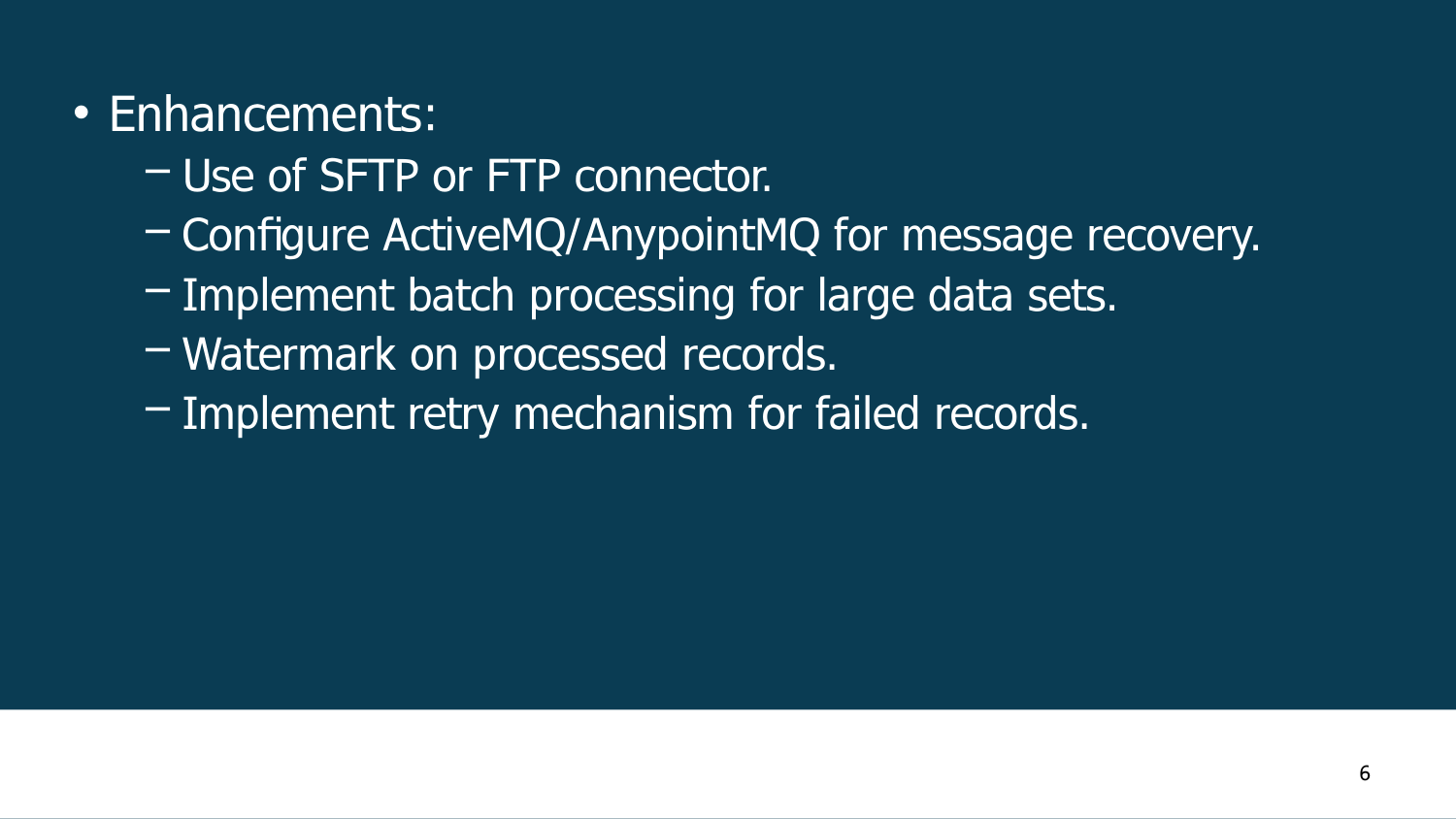

#
Enhancements:
Use of SFTP or FTP connector.
Configure ActiveMQ/AnypointMQ for message recovery.
Implement batch processing for large data sets.
Watermark on processed records.
Implement retry mechanism for failed records.

6